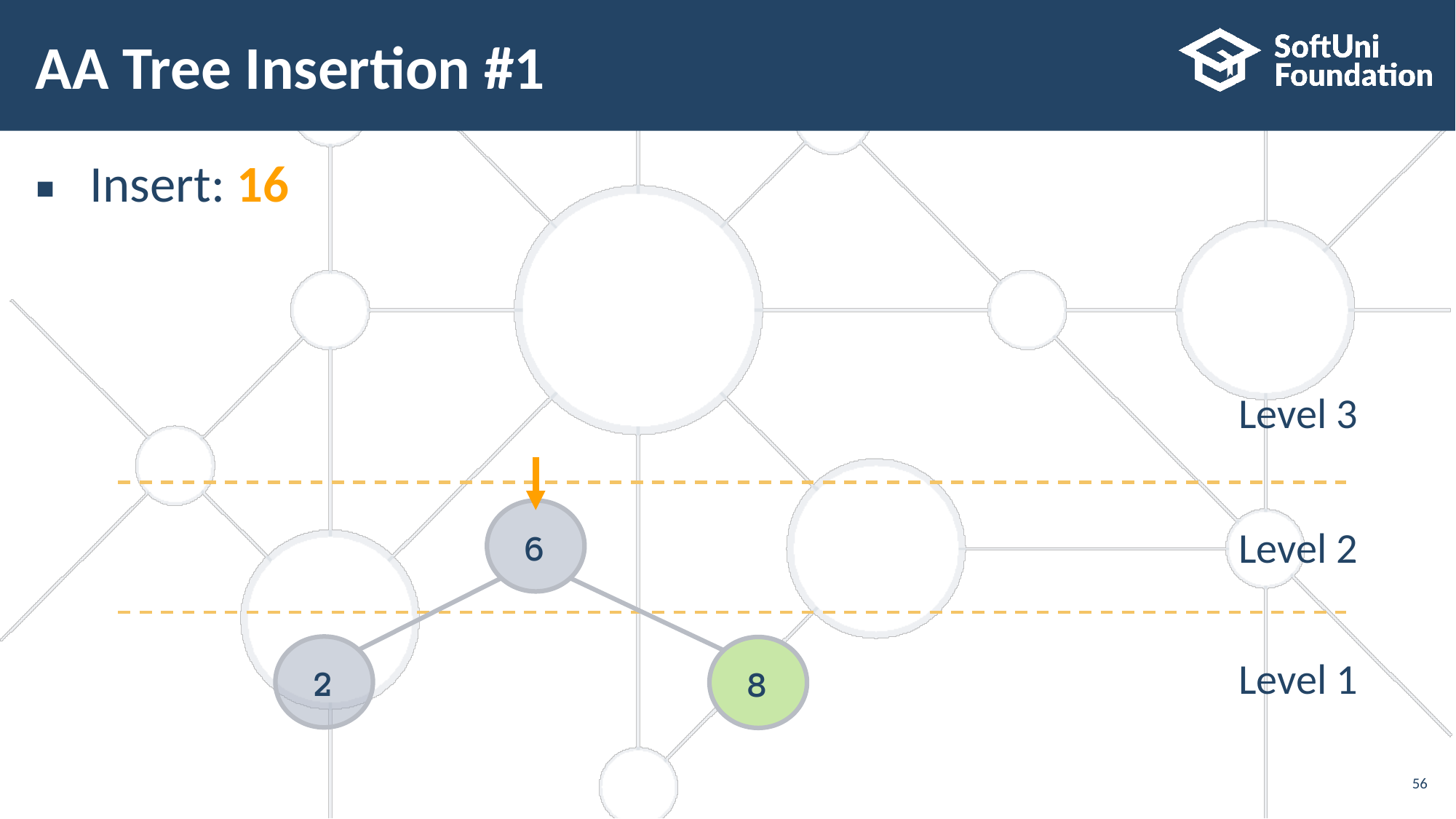

# AA Tree Insertion #1
Insert: 16
Level 3
6
Level 2
2
8
Level 1
56